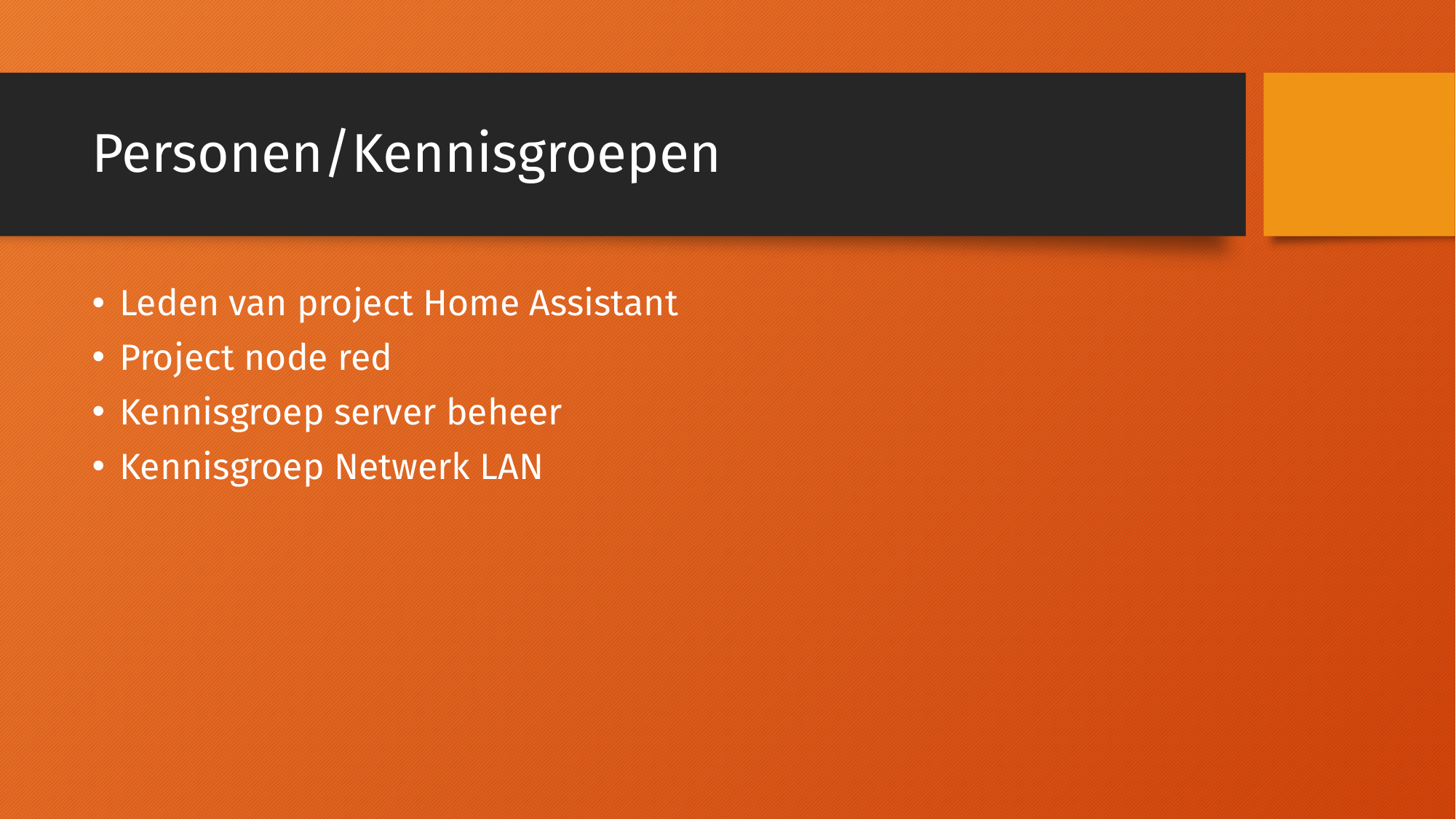

# Personen/Kennisgroepen
Leden van project Home Assistant
Project node red
Kennisgroep server beheer
Kennisgroep Netwerk LAN